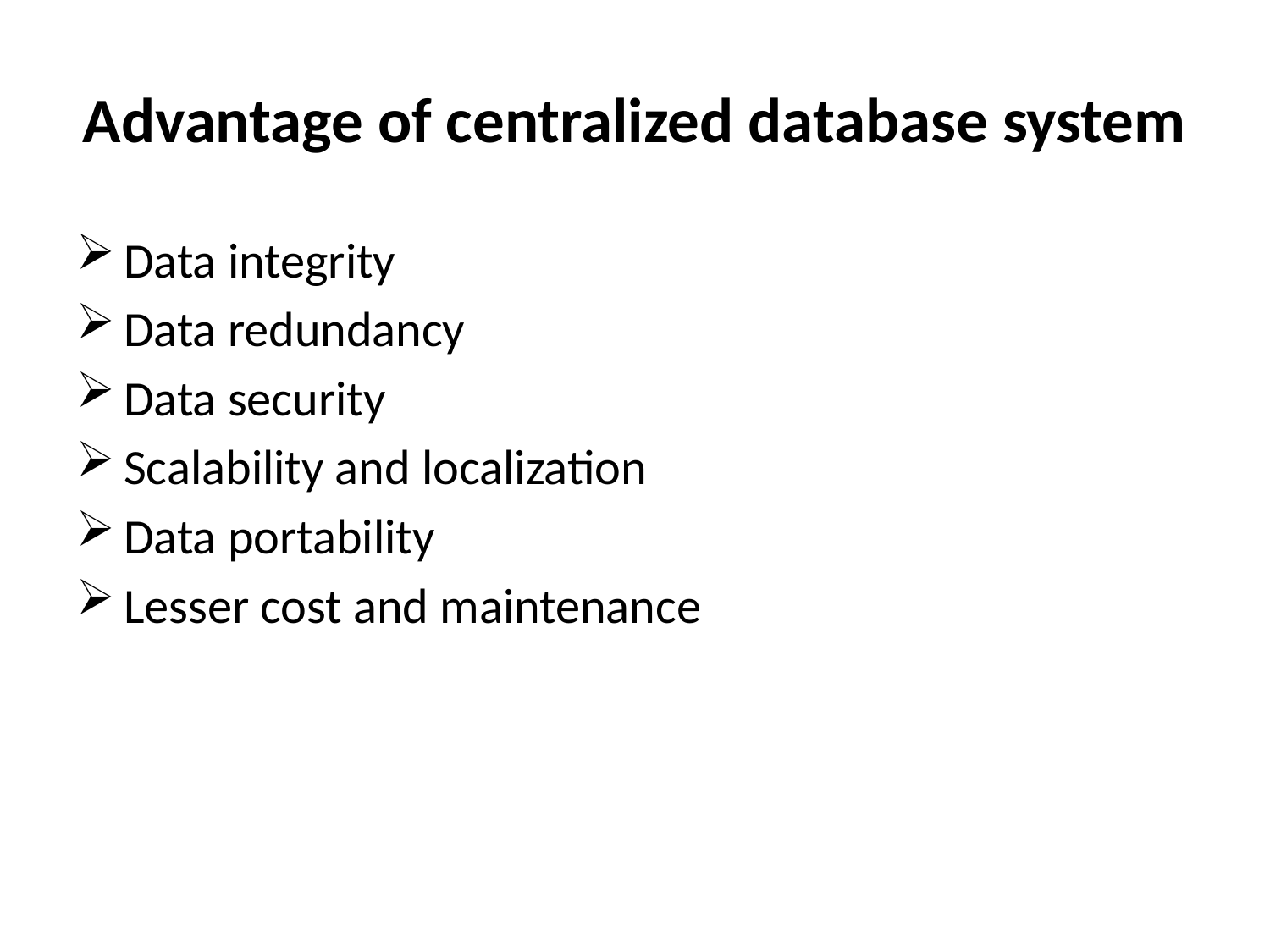

# Advantage of centralized database system
Data integrity
Data redundancy
Data security
Scalability and localization
Data portability
Lesser cost and maintenance